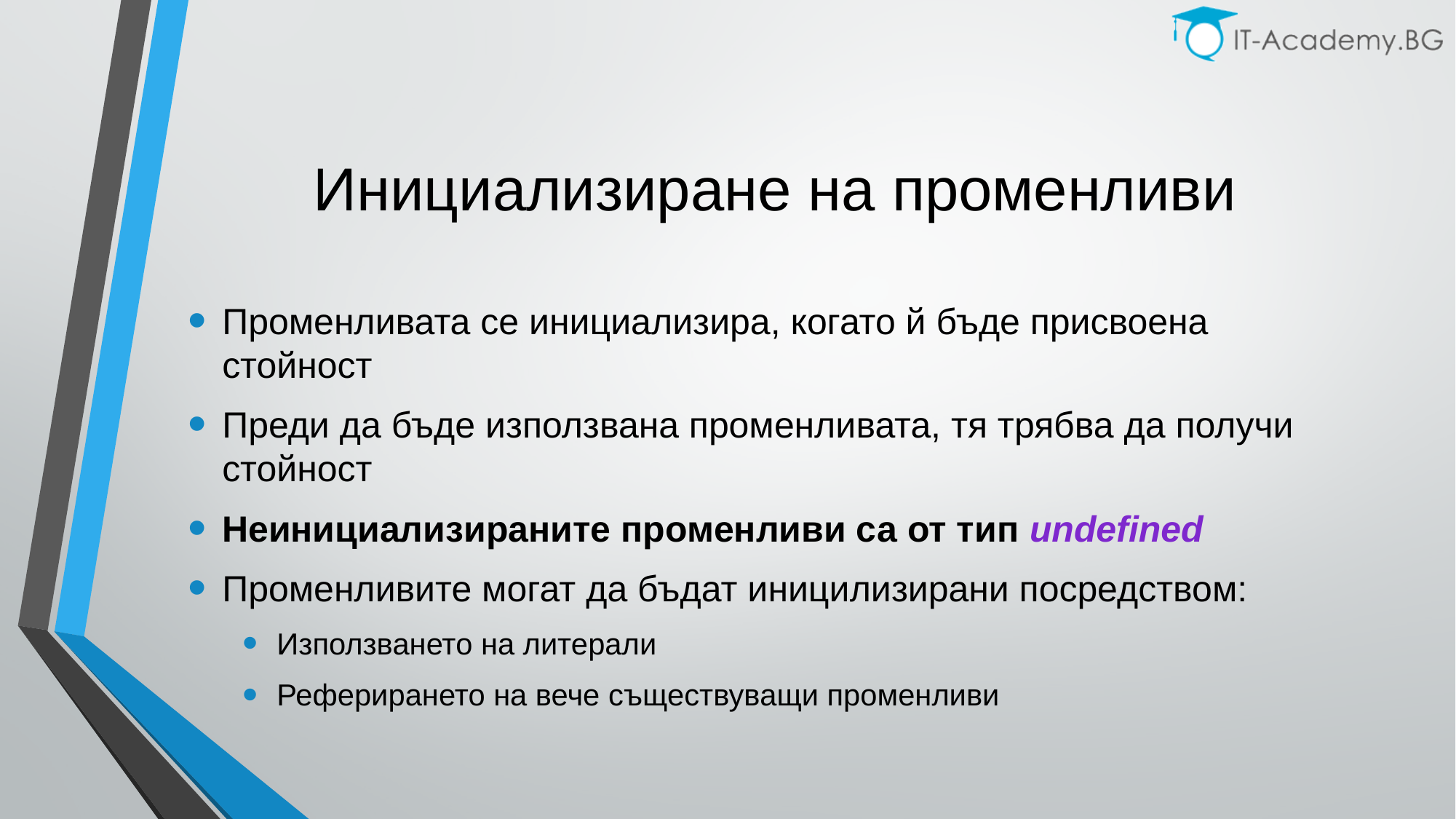

# Инициализиране на променливи
Променливата се инициализира, когато й бъде присвоена стойност
Преди да бъде използвана променливата, тя трябва да получи стойност
Неинициализираните променливи са от тип undefined
Променливите могат да бъдат иницилизирани посредством:
Използването на литерали
Реферирането на вече съществуващи променливи